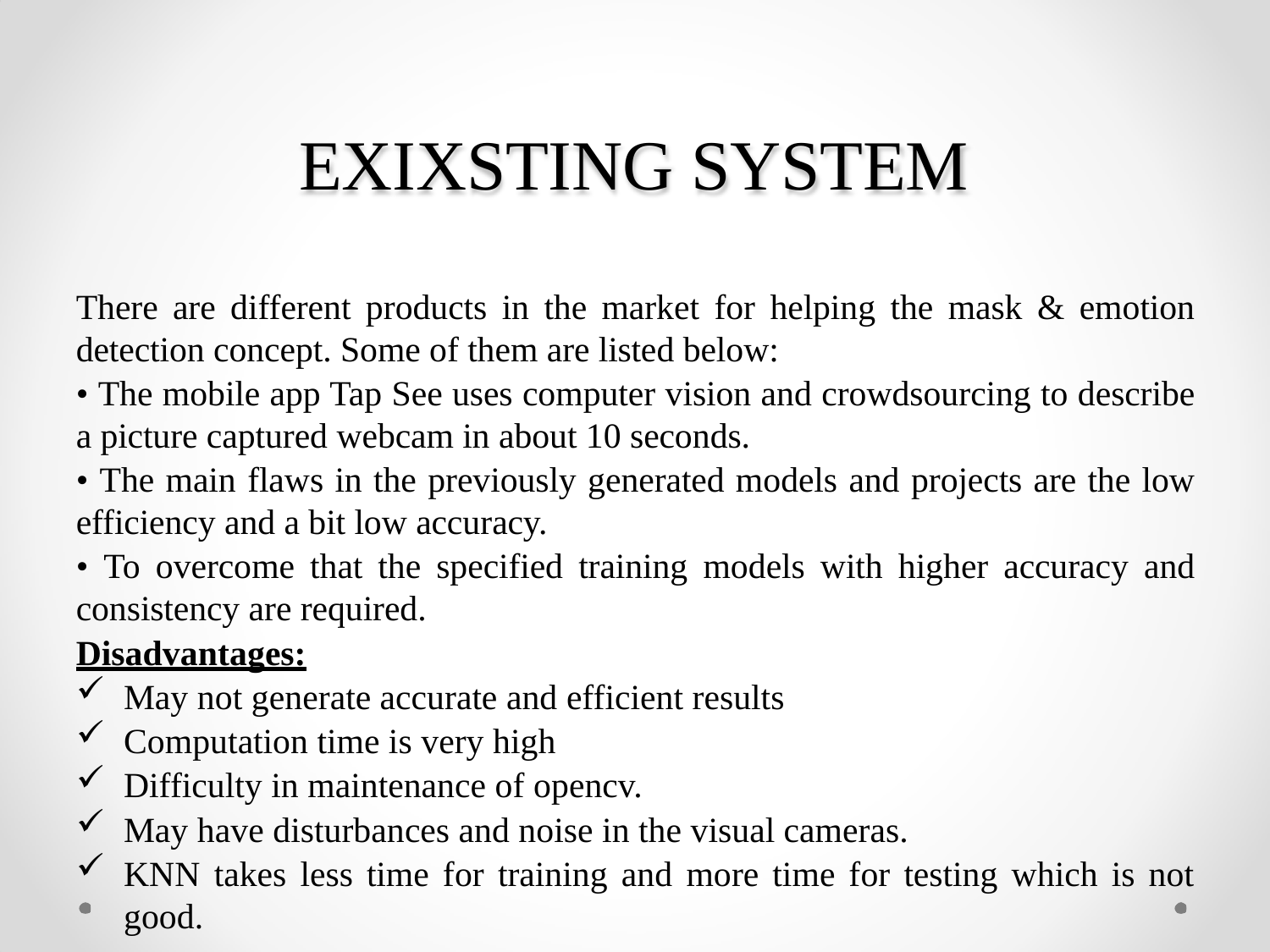

# EXIXSTING SYSTEM
There are different products in the market for helping the mask & emotion detection concept. Some of them are listed below:
• The mobile app Tap See uses computer vision and crowdsourcing to describe a picture captured webcam in about 10 seconds.
• The main flaws in the previously generated models and projects are the low efficiency and a bit low accuracy.
• To overcome that the specified training models with higher accuracy and consistency are required.
Disadvantages:
May not generate accurate and efficient results
Computation time is very high
Difficulty in maintenance of opencv.
May have disturbances and noise in the visual cameras.
KNN takes less time for training and more time for testing which is not good.